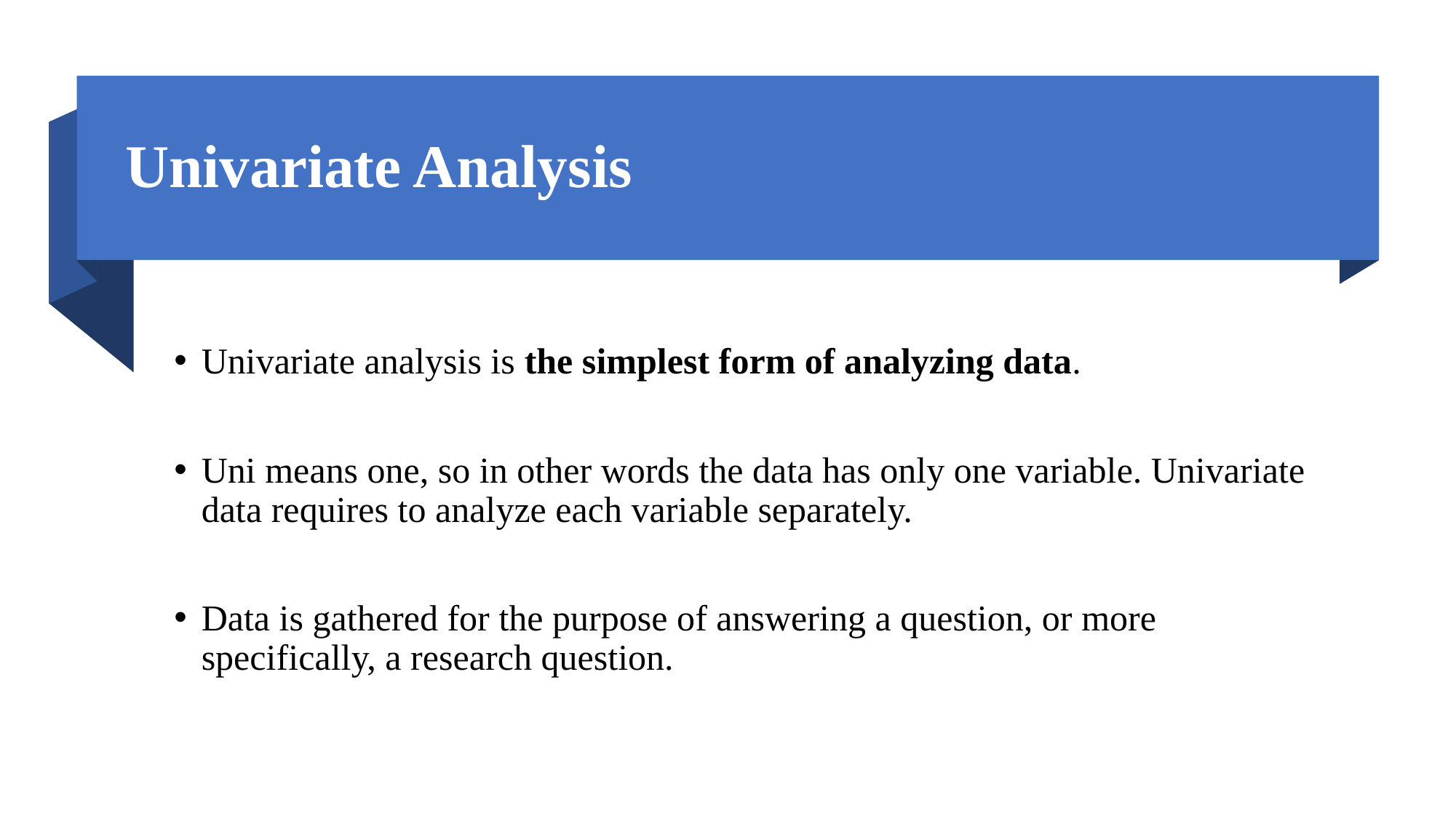

# Univariate Analysis

Univariate analysis is the simplest form of analyzing data.

Uni means one, so in other words the data has only one variable. Univariate data requires to analyze each variable separately.

Data is gathered for the purpose of answering a question, or more specifically, a research question.